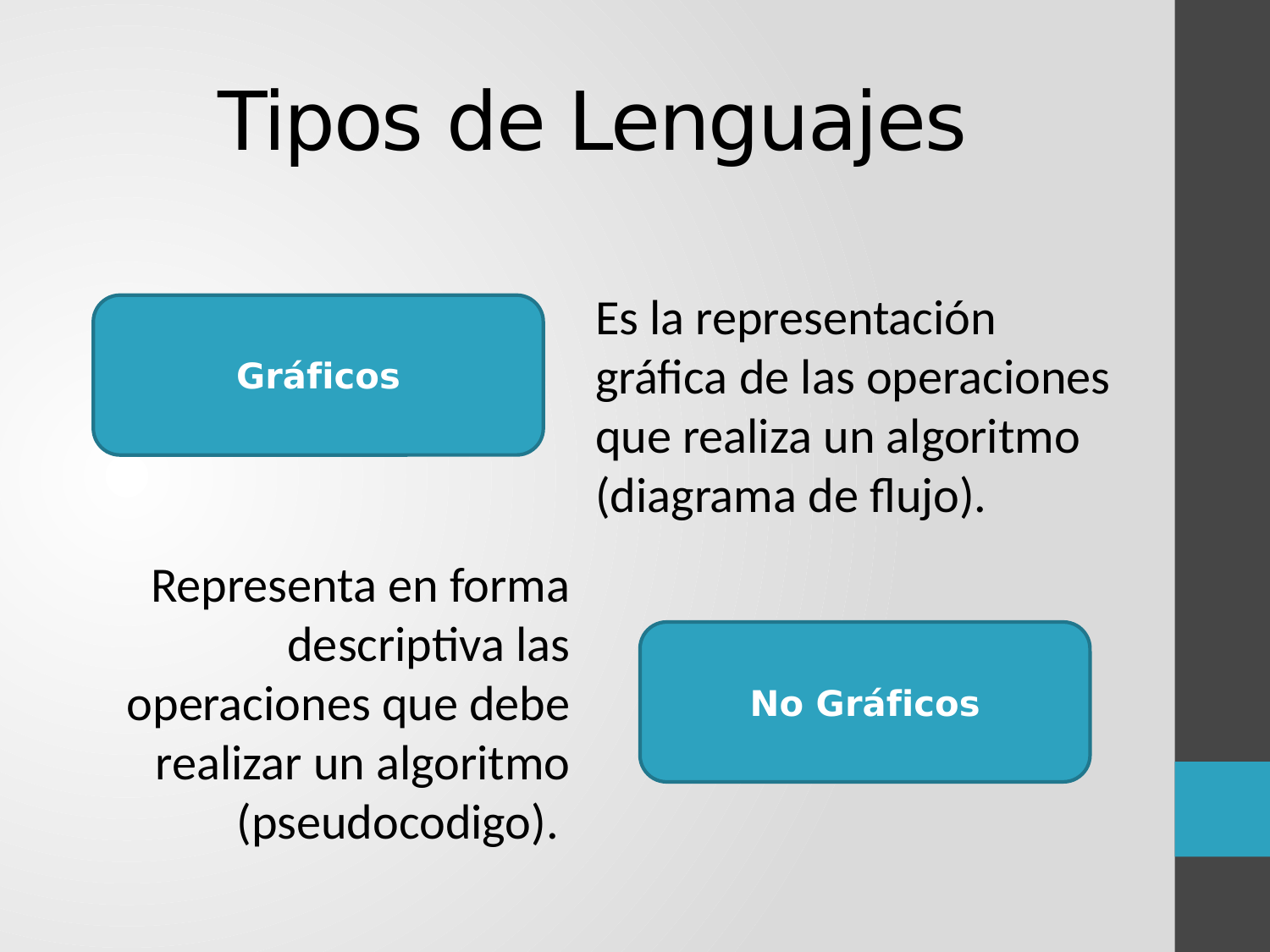

# Tipos de Lenguajes
Es la representación gráfica de las operaciones que realiza un algoritmo (diagrama de flujo).
Gráficos
Representa en forma descriptiva las operaciones que debe realizar un algoritmo (pseudocodigo).
No Gráficos